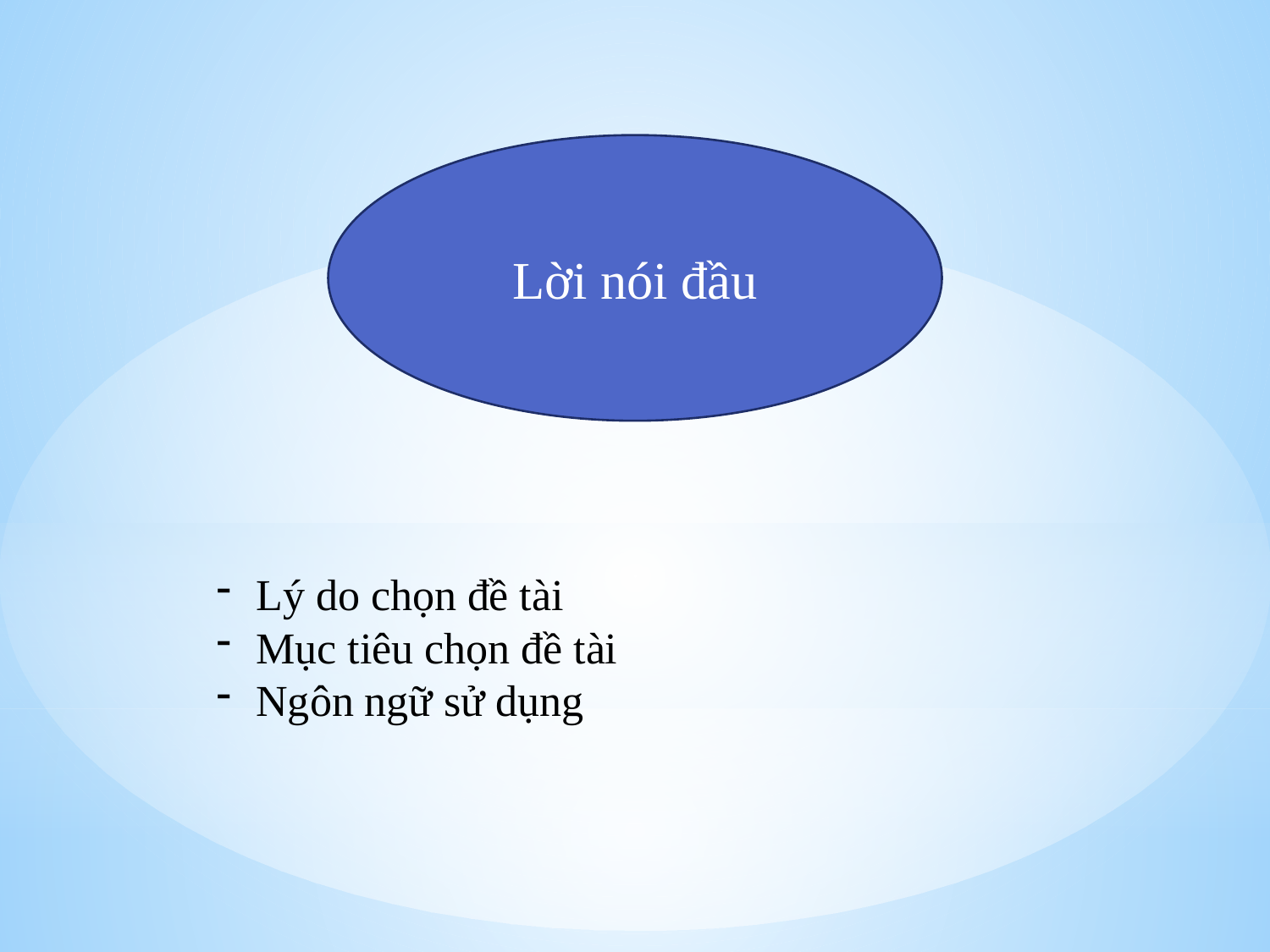

Lời nói đầu
Lý do chọn đề tài
Mục tiêu chọn đề tài
Ngôn ngữ sử dụng